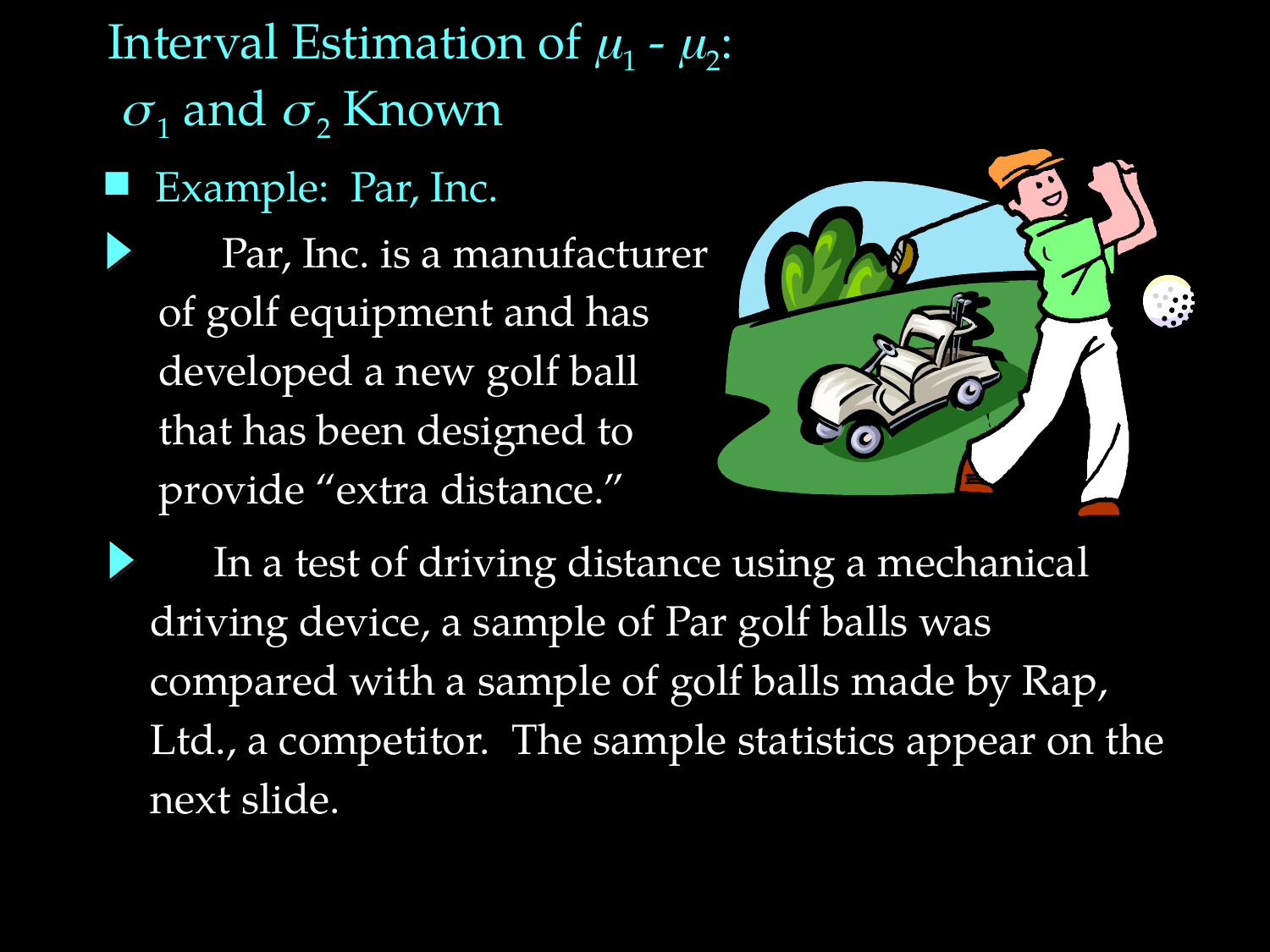

Interval Estimation of μ1 - μ2:
 σ 1 and σ 2 Known

Example:  Par, Inc.
      Par, Inc. is a manufacturer
of golf equipment and has
developed a new golf ball
that has been designed to
provide “extra distance.”

      In a test of driving distance using a mechanical
driving device, a sample of Par golf balls was
compared with a sample of golf balls made by Rap,
Ltd., a competitor.  The sample statistics appear on the
next slide.